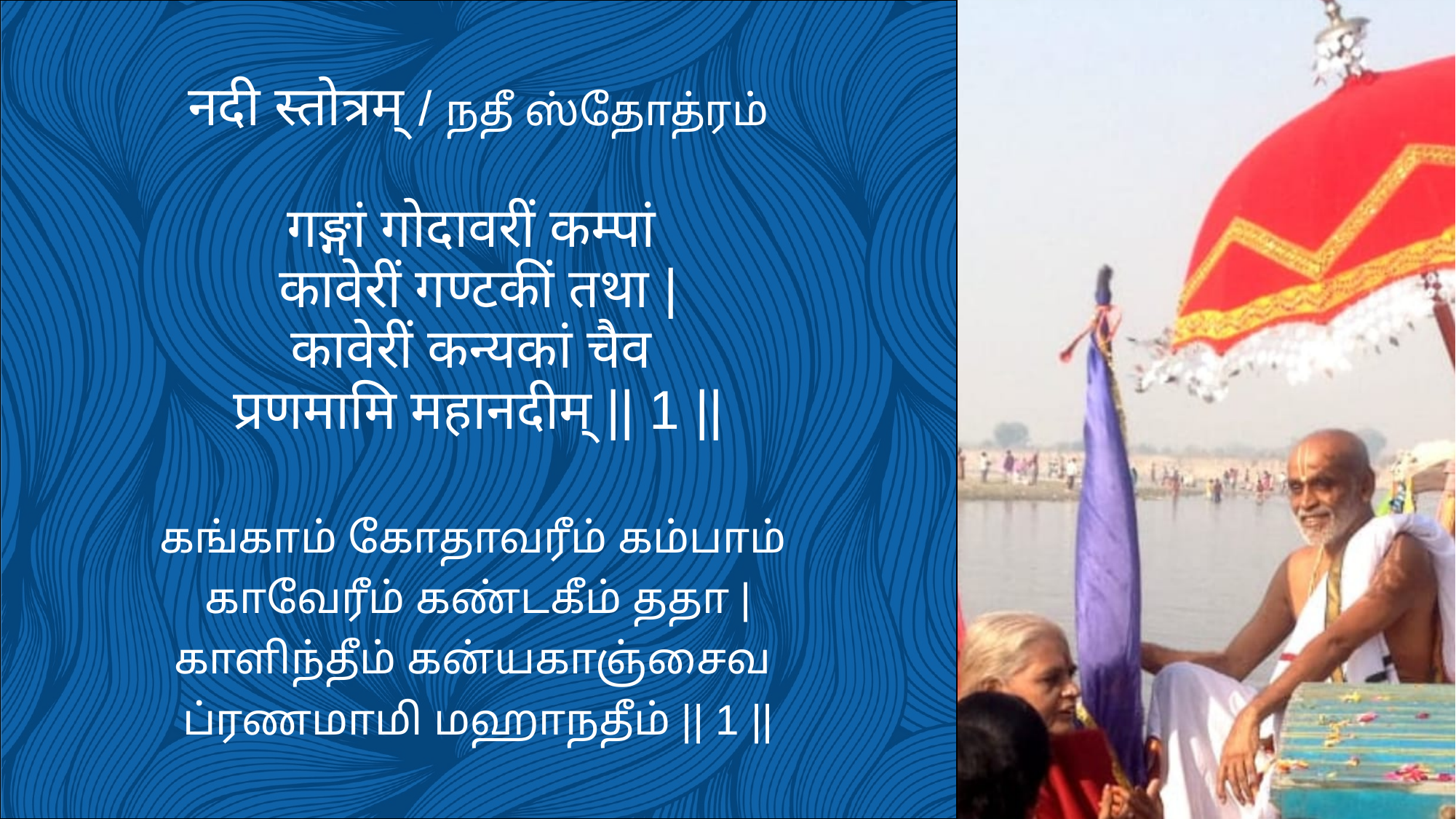

नदी स्तोत्रम् / நதீ ஸ்தோத்ரம்

गङ्गां गोदावरीं कम्पां
कावेरीं गण्टकीं तथा |
कावेरीं कन्यकां चैव
प्रणमामि महानदीम् || 1 ||

கங்காம் கோதாவரீம் கம்பாம்
காவேரீம் கண்டகீம் ததா |
காளிந்தீம் கன்யகாஞ்சைவ
ப்ரணமாமி மஹாநதீம் || 1 ||